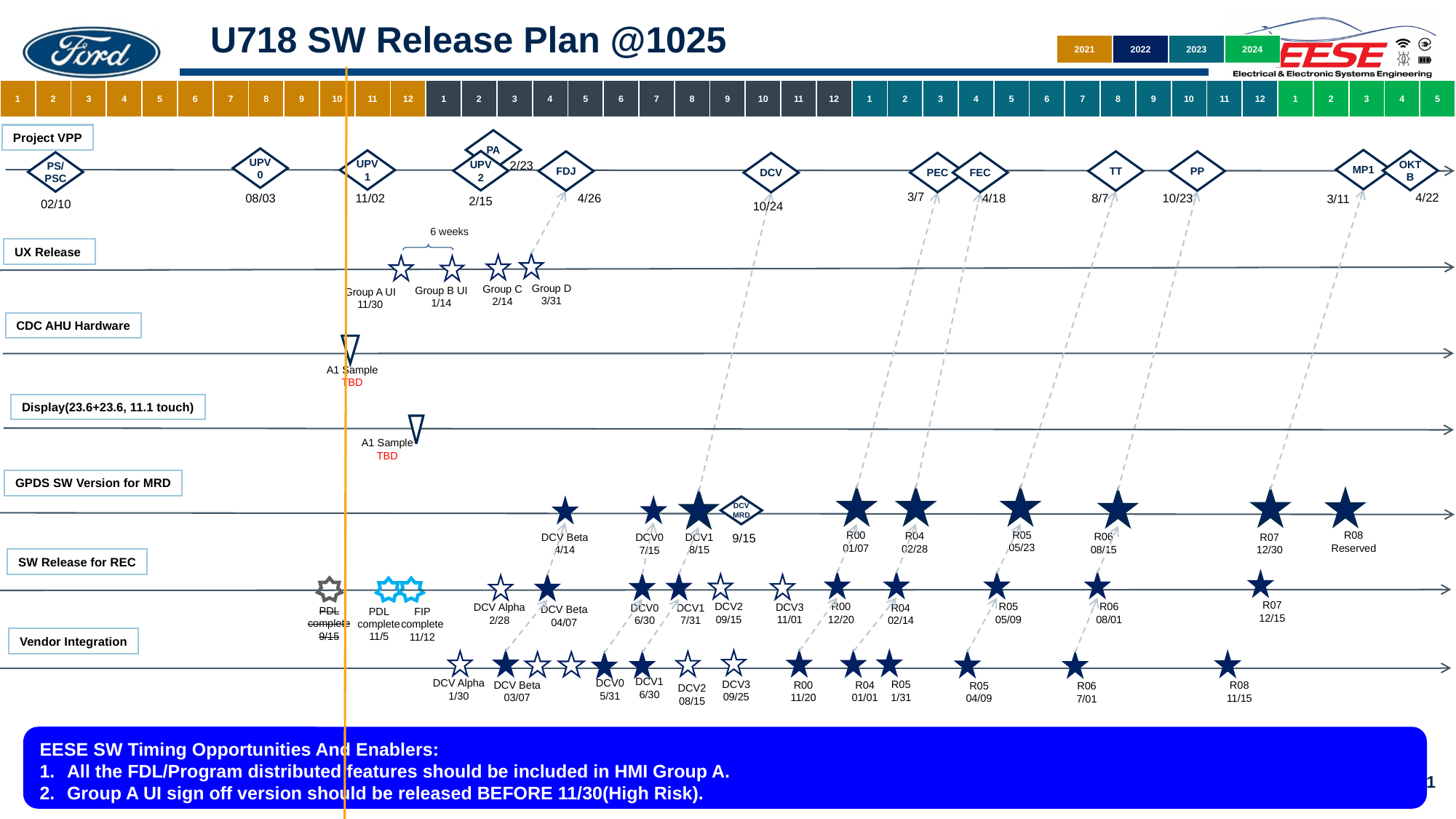

# U718 SW Release Plan @1025
| 2021 | 2022 | 2023 | 2024 |
| --- | --- | --- | --- |
| 1 | 2 | 3 | 4 | 5 | 6 | 7 | 8 | 9 | 10 | 11 | 12 | 1 | 2 | 3 | 4 | 5 | 6 | 7 | 8 | 9 | 10 | 11 | 12 | 1 | 2 | 3 | 4 | 5 | 6 | 7 | 8 | 9 | 10 | 11 | 12 | 1 | 2 | 3 | 4 | 5 |
| --- | --- | --- | --- | --- | --- | --- | --- | --- | --- | --- | --- | --- | --- | --- | --- | --- | --- | --- | --- | --- | --- | --- | --- | --- | --- | --- | --- | --- | --- | --- | --- | --- | --- | --- | --- | --- | --- | --- | --- | --- |
Project VPP
PA
2/23
UPV0
08/03
MP1
3/11
UPV1
11/02
OKTB
4/22
UPV2
2/15
FDJ
4/26
TT
8/7
PP
10/23
PS/PSC
02/10
PEC
3/7
FEC
4/18
DCV
10/24
6 weeks

UX Release

Group D
3/31
Group C
2/14
Group B UI
1/14
Group A UI
11/30
CDC AHU Hardware

A1 Sample
TBD
Display(23.6+23.6, 11.1 touch)

A1 Sample
TBD
GPDS SW Version for MRD

DCV1
8/15
DCV
MRD
9/15

DCV0
7/15

DCV Beta
4/14

R05
05/23

R08
Reserved
R00
01/07

R04
02/28

R06
08/15

R07
12/30
SW Release for REC

R07
12/15

R00
12/20

R04
02/14

R06
08/01

R05
05/09

DCV2
09/15

DCV1
7/31

DCV0
6/30

DCV3
11/01

DCV Beta
04/07

DCV Alpha
2/28

PDL complete
9/15
PDL complete
11/5
FIP complete
11/12
Vendor Integration

DCV3
09/25

R05
1/31

DCV Alpha
1/30

DCV Beta
03/07

R00
11/20

DCV2
08/15

R04
01/01

R08
11/15

R05
04/09

DCV1
6/30

R06
7/01

DCV0
5/31
EESE SW Timing Opportunities And Enablers:
All the FDL/Program distributed features should be included in HMI Group A.
Group A UI sign off version should be released BEFORE 11/30(High Risk).